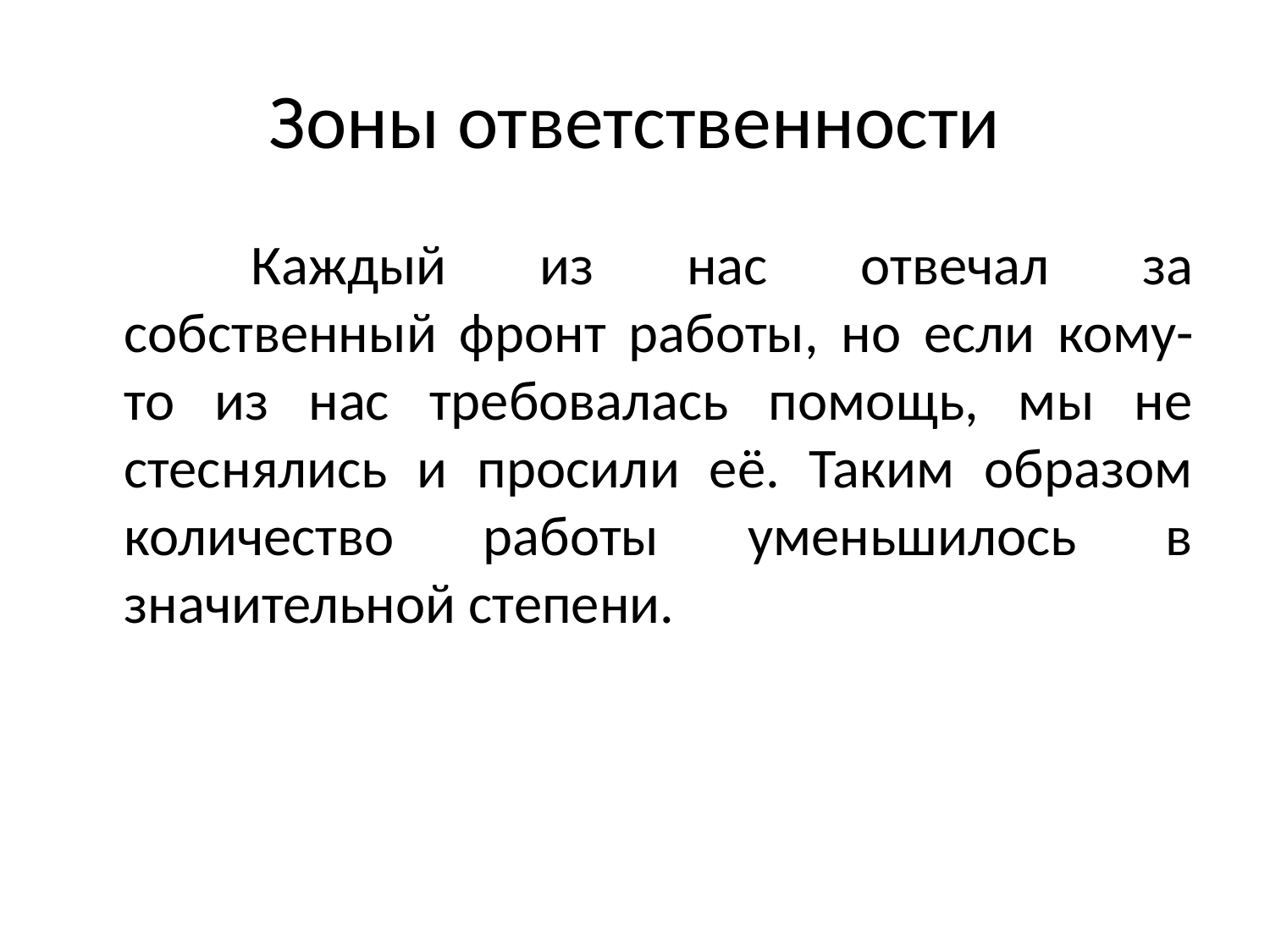

# Зоны ответственности
		Каждый из нас отвечал за собственный фронт работы, но если кому-то из нас требовалась помощь, мы не стеснялись и просили её. Таким образом количество работы уменьшилось в значительной степени.